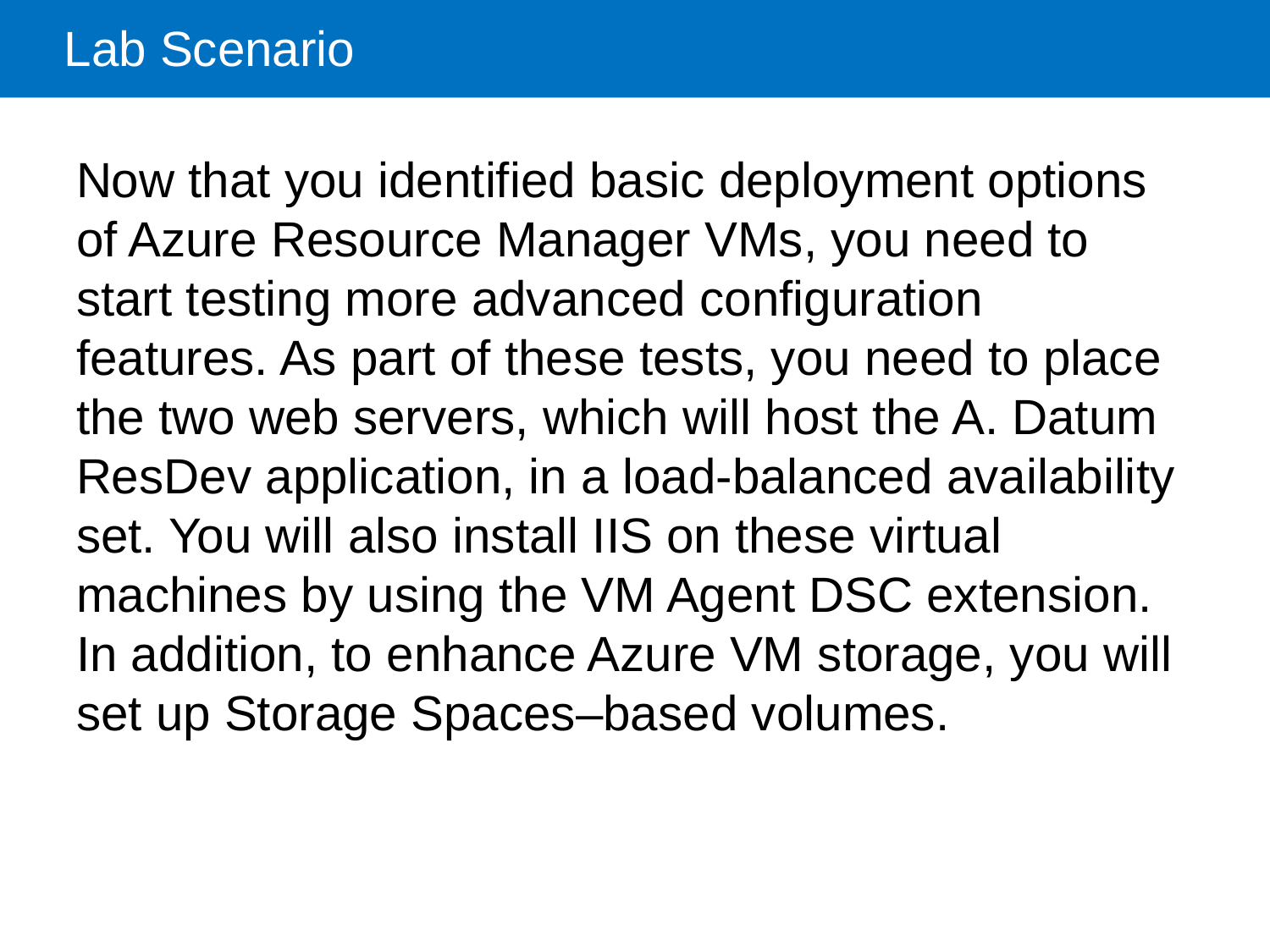

# Lab Scenario
Now that you identified basic deployment options of Azure Resource Manager VMs, you need to start testing more advanced configuration features. As part of these tests, you need to place the two web servers, which will host the A. Datum ResDev application, in a load-balanced availability set. You will also install IIS on these virtual machines by using the VM Agent DSC extension. In addition, to enhance Azure VM storage, you will set up Storage Spaces–based volumes.